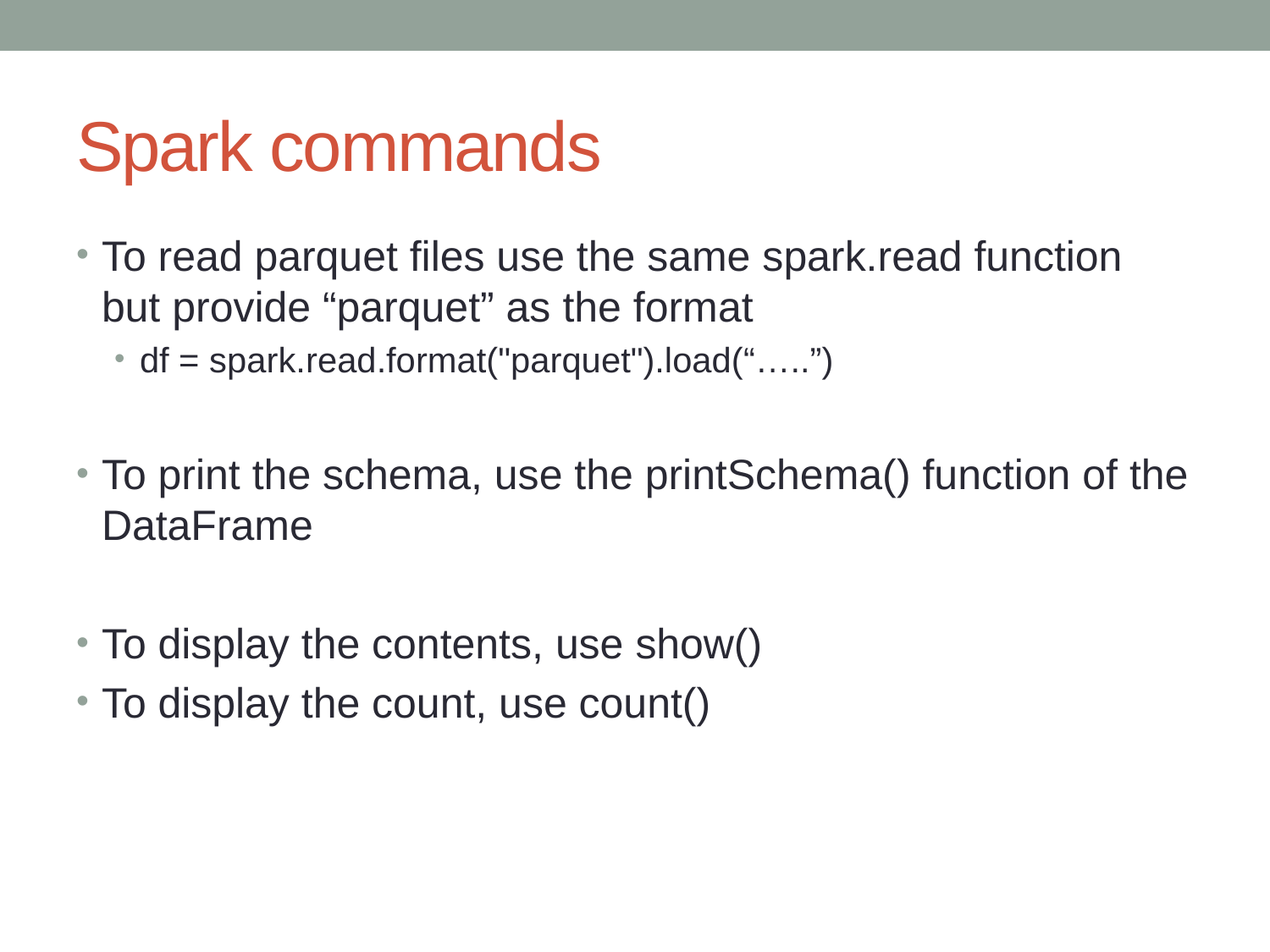

# Spark commands
To read parquet files use the same spark.read function but provide “parquet” as the format
df = spark.read.format("parquet").load(“…..”)

To print the schema, use the printSchema() function of the DataFrame

To display the contents, use show()
To display the count, use count()